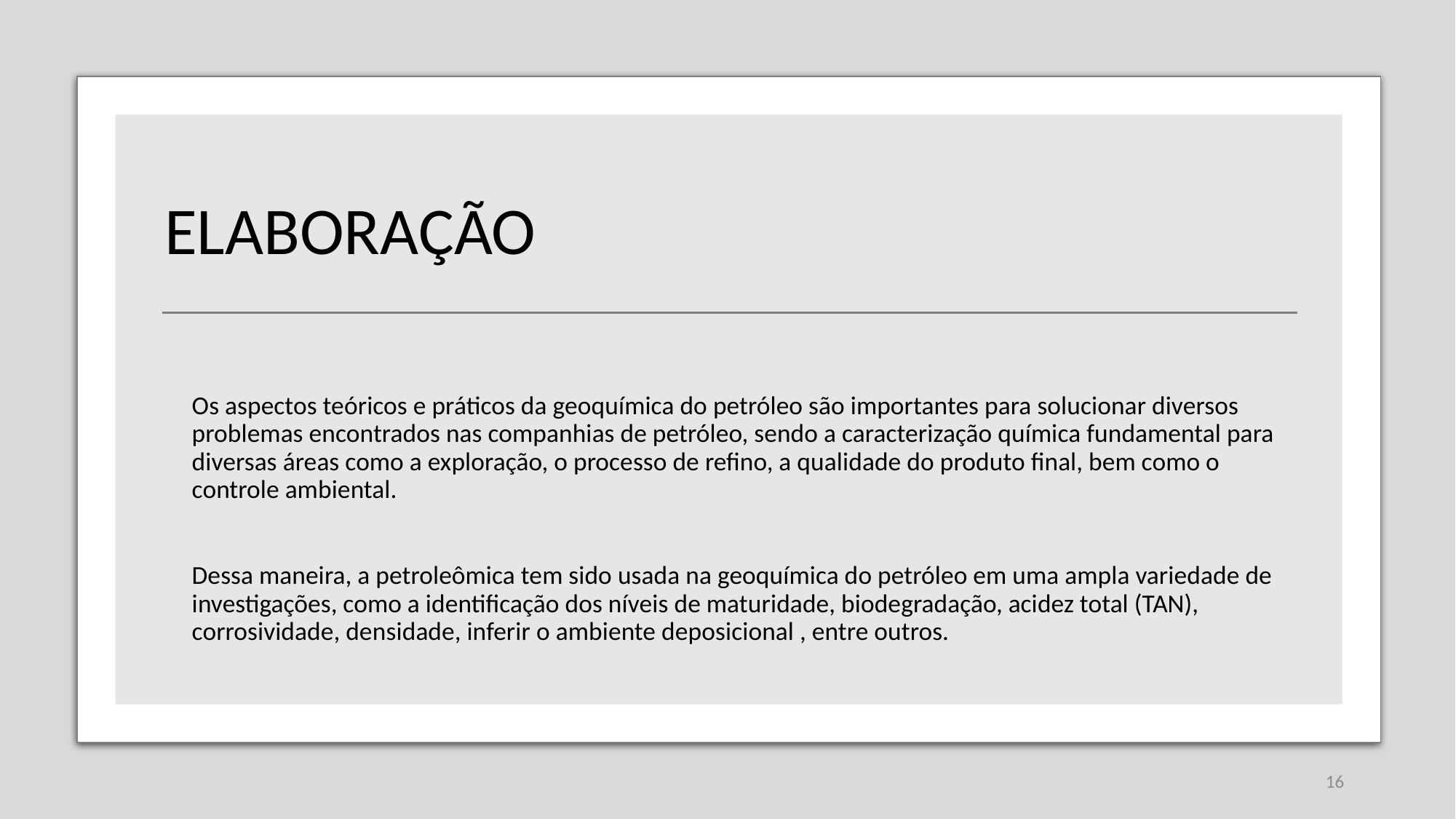

# ELABORAÇÃO

	Os aspectos teóricos e práticos da geoquímica do petróleo são importantes para solucionar diversos problemas encontrados nas companhias de petróleo, sendo a caracterização química fundamental para diversas áreas como a exploração, o processo de refino, a qualidade do produto final, bem como o controle ambiental.

	Dessa maneira, a petroleômica tem sido usada na geoquímica do petróleo em uma ampla variedade de investigações, como a identificação dos níveis de maturidade, biodegradação, acidez total (TAN), corrosividade, densidade, inferir o ambiente deposicional , entre outros.

16